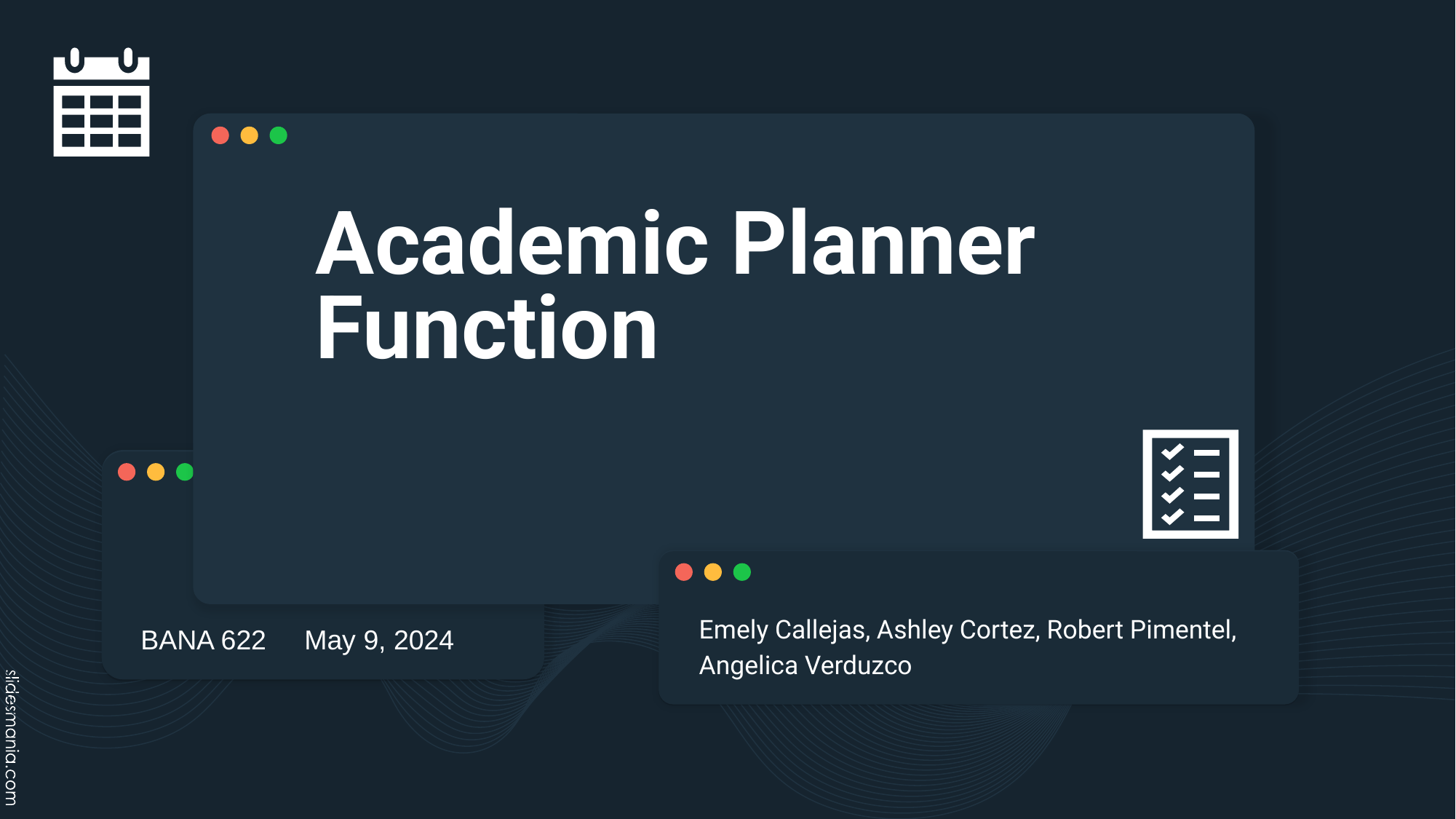

# Academic Planner
Function

Emely Callejas, Ashley Cortez, Robert Pimentel, Angelica Verduzco
BANA 622     May 9, 2024